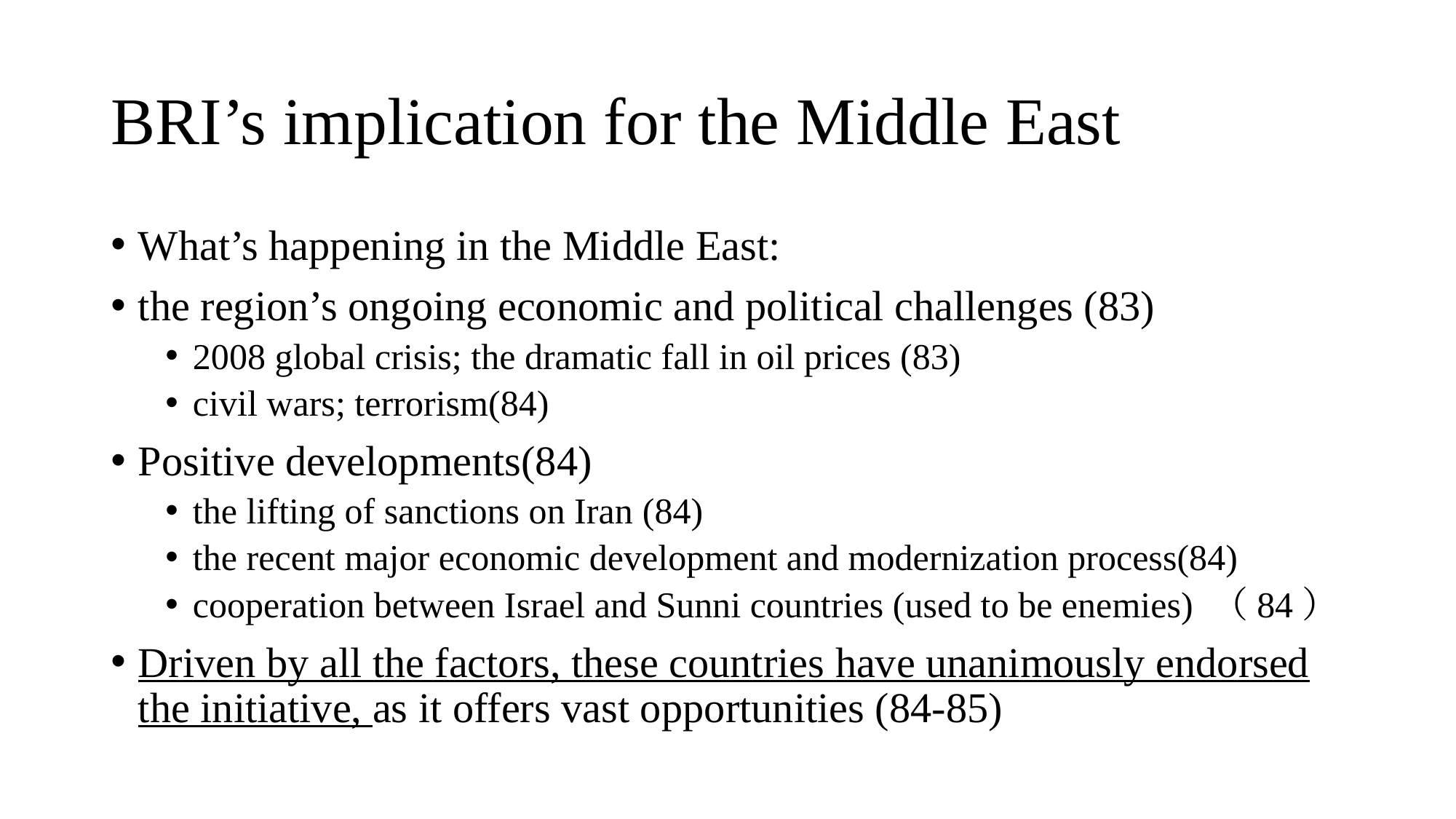

# BRI’s implication for the Middle East
What’s happening in the Middle East:
the region’s ongoing economic and political challenges (83)
2008 global crisis; the dramatic fall in oil prices (83)
civil wars; terrorism(84)
Positive developments(84)
the lifting of sanctions on Iran (84)
the recent major economic development and modernization process(84)
cooperation between Israel and Sunni countries (used to be enemies) （84）
Driven by all the factors, these countries have unanimously endorsed the initiative, as it offers vast opportunities (84-85)